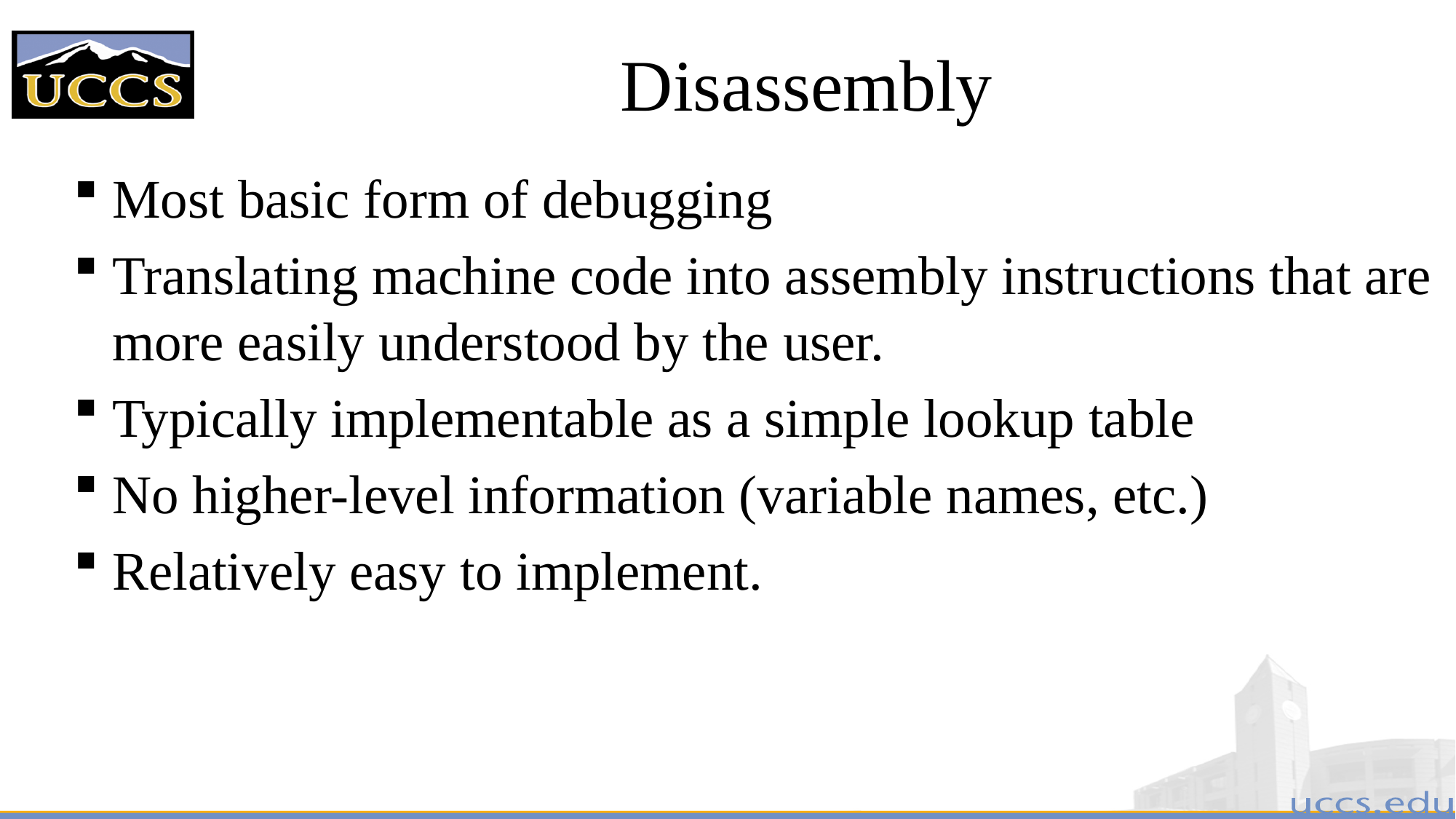

# Disassembly
Most basic form of debugging
Translating machine code into assembly instructions that are more easily understood by the user.
Typically implementable as a simple lookup table
No higher-level information (variable names, etc.)
Relatively easy to implement.